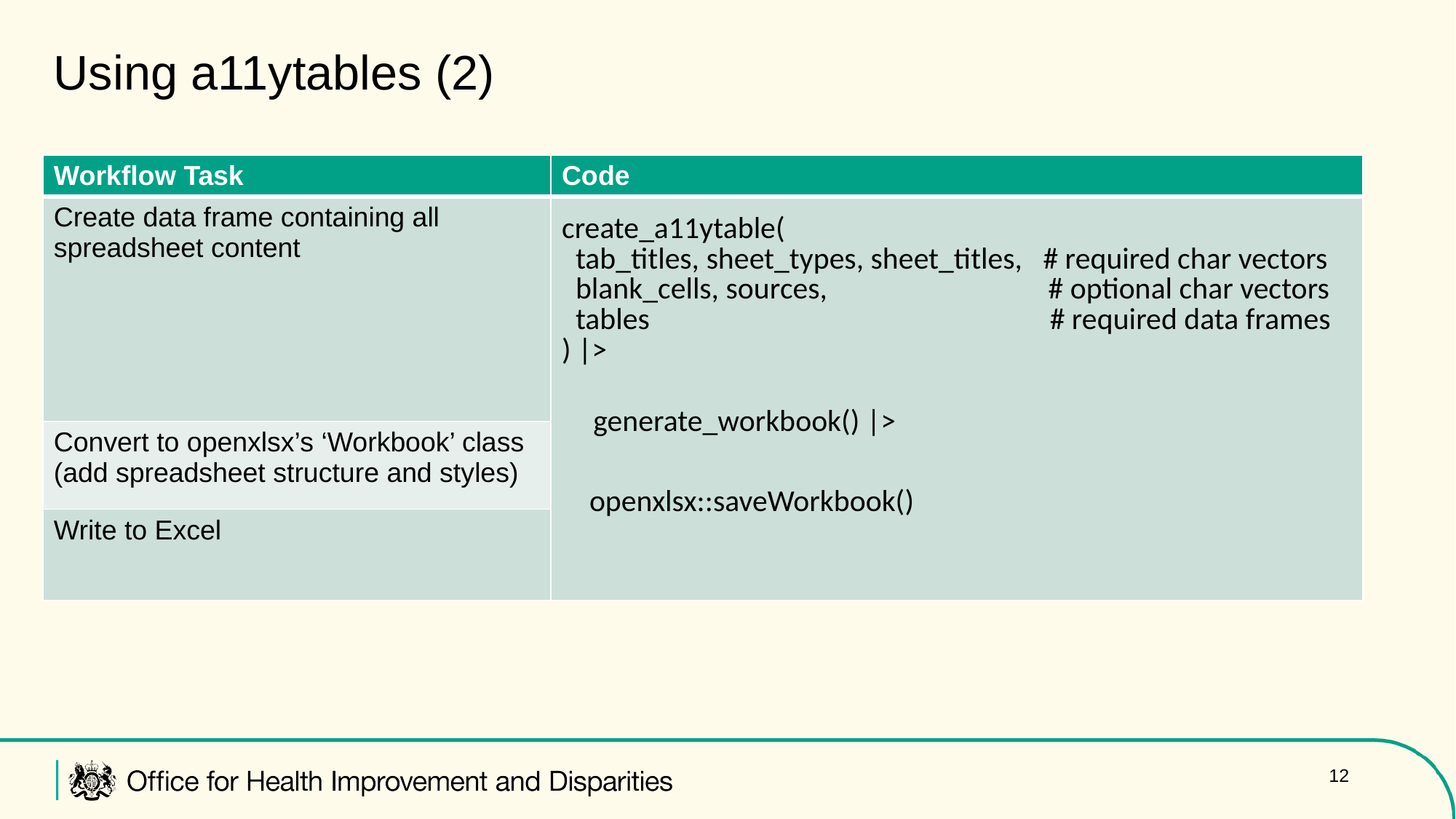

Using a11ytables (2)

| Workflow Task | Code |
| --- | --- |
| Create data frame containing all spreadsheet content | create\_a11ytable( tab\_titles, sheet\_types, sheet\_titles, # required char vectors blank\_cells, sources, # optional char vectors tables # required data frames ) |> generate\_workbook() |> openxlsx::saveWorkbook() |
| Convert to openxlsx’s ‘Workbook’ class (add spreadsheet structure and styles) | a11ytables::generate\_workbook() |
| Write to Excel | openxlsx::saveWorkbook() |

12